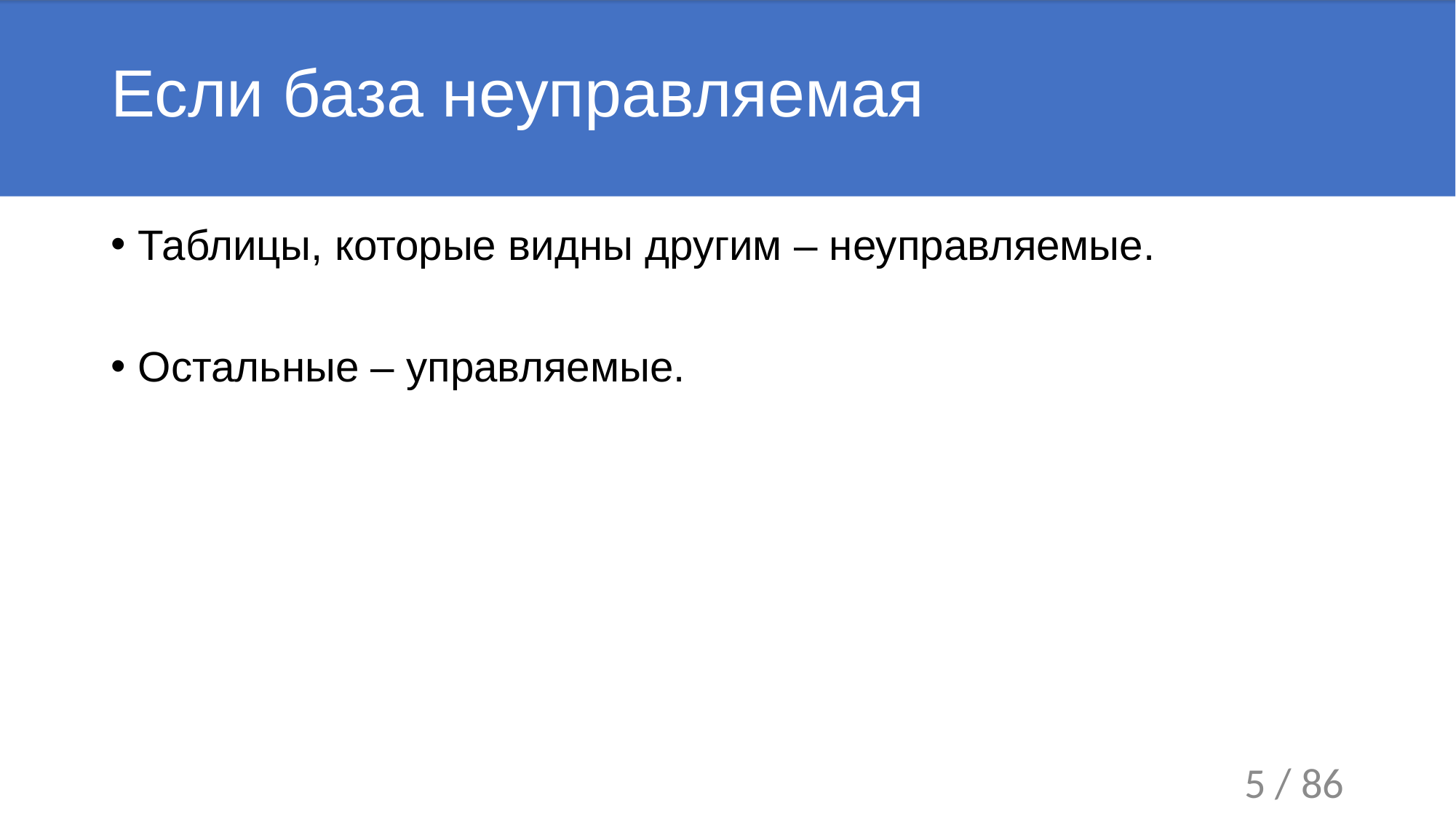

# Если база неуправляемая
Таблицы, которые видны другим – неуправляемые.

Остальные – управляемые.
5